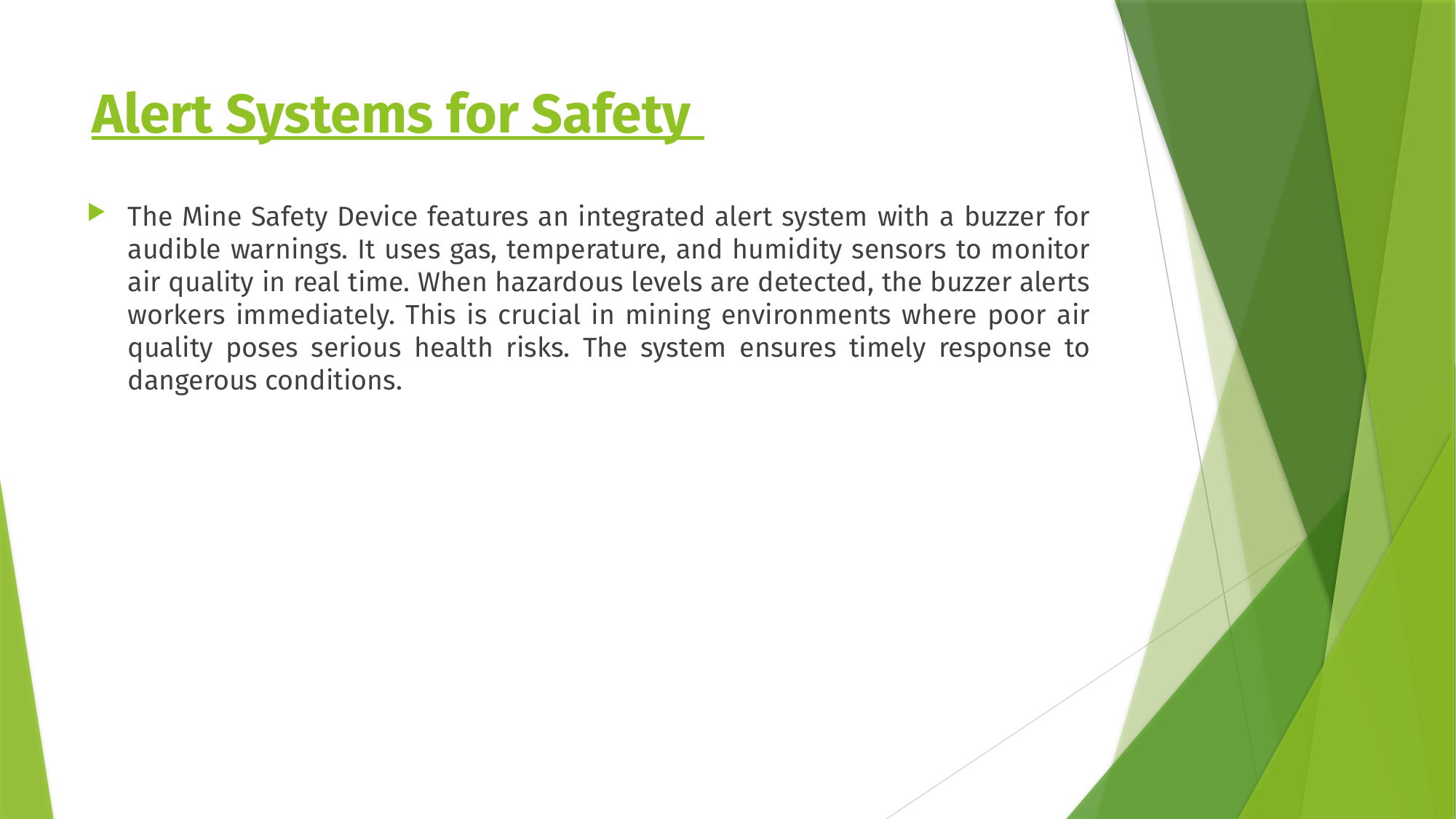

# Alert Systems for Safety
The Mine Safety Device features an integrated alert system with a buzzer for audible warnings. It uses gas, temperature, and humidity sensors to monitor air quality in real time. When hazardous levels are detected, the buzzer alerts workers immediately. This is crucial in mining environments where poor air quality poses serious health risks. The system ensures timely response to dangerous conditions.